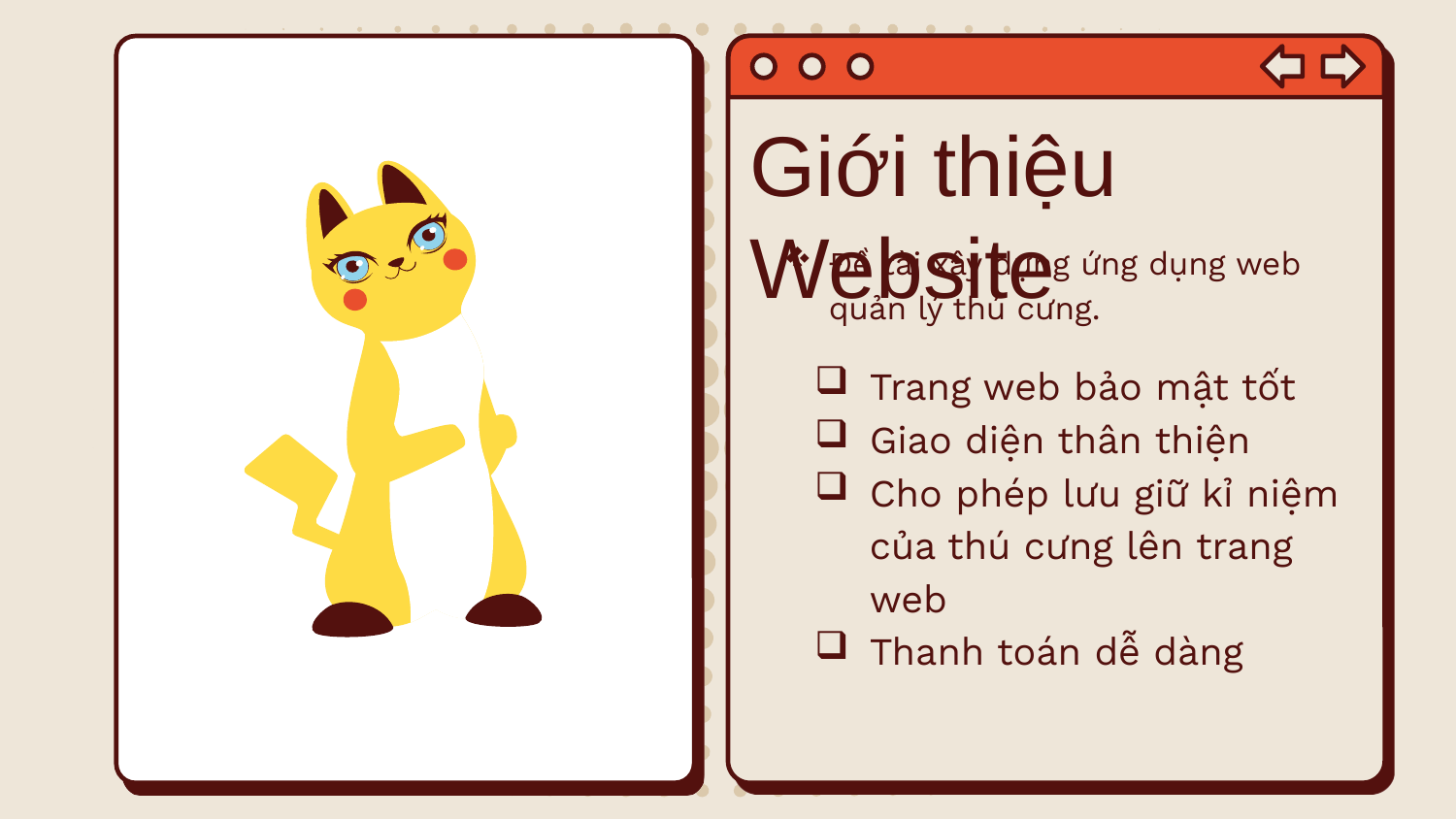

# Giới thiệu Website

Đề tài xây dựng ứng dụng web quản lý thú cưng.

Trang web bảo mật tốt
Giao diện thân thiện
Cho phép lưu giữ kỉ niệm của thú cưng lên trang web
Thanh toán dễ dàng